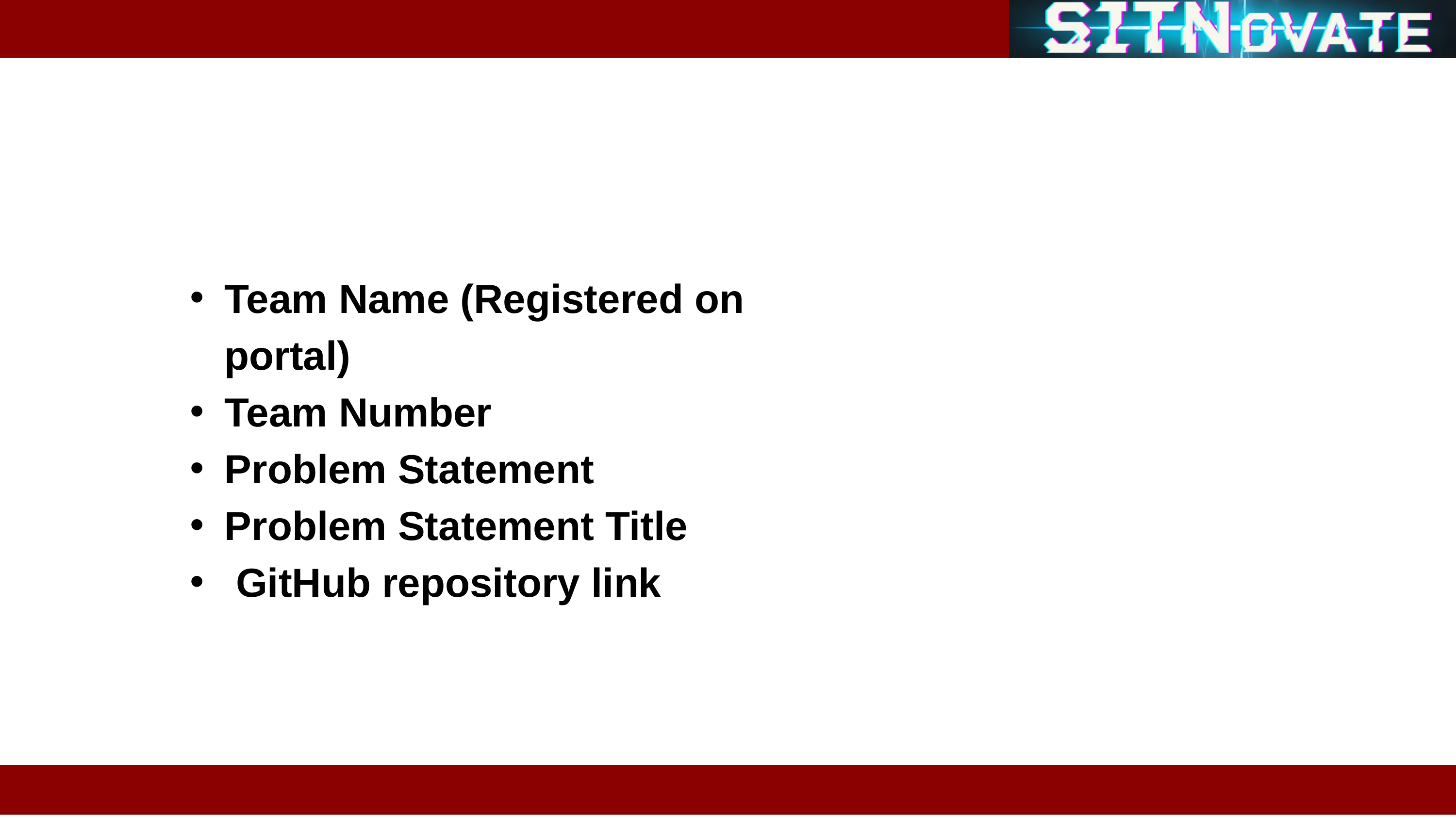

Team Name (Registered on portal)
Team Number
Problem Statement
Problem Statement Title
 GitHub repository link